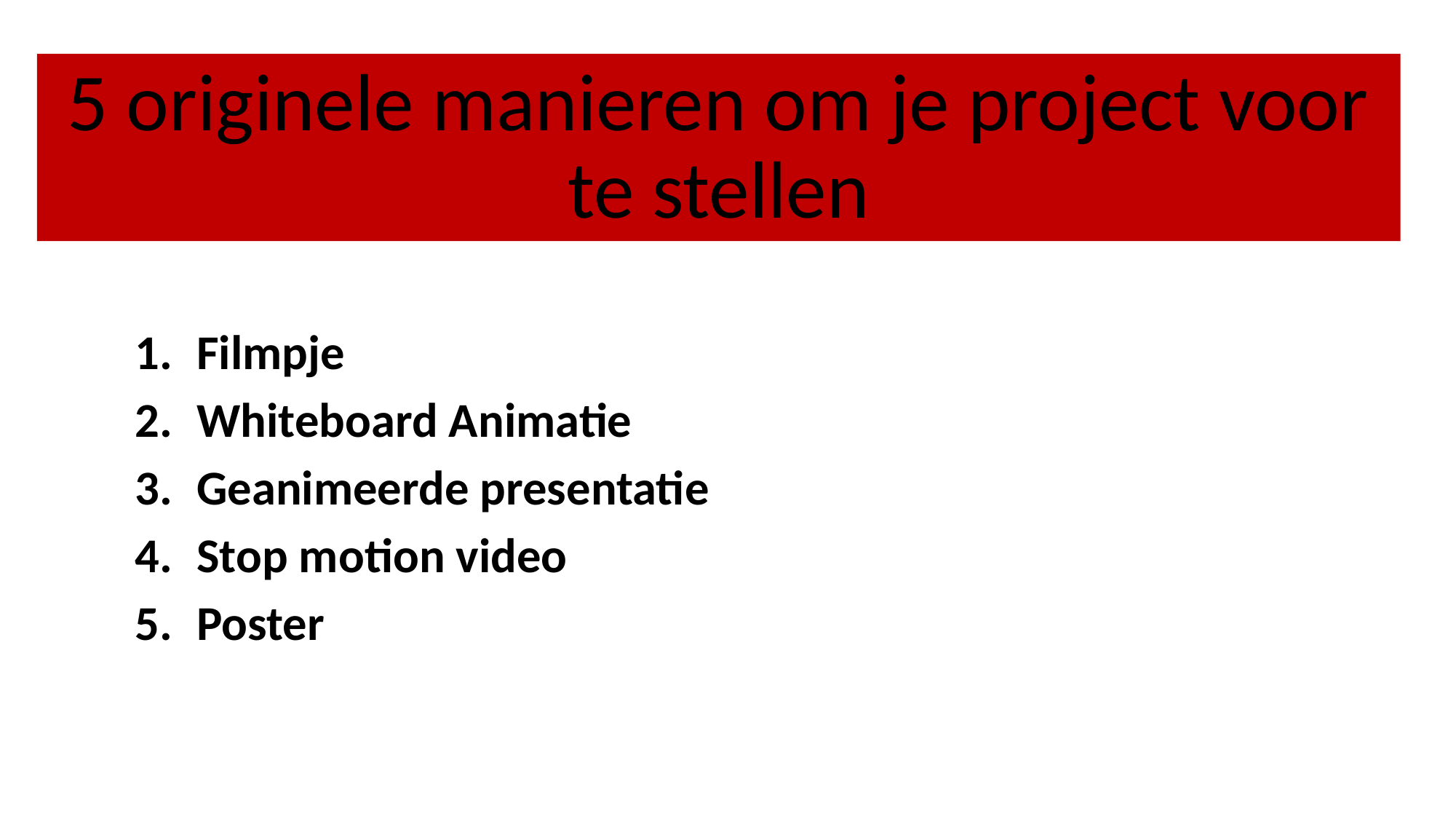

# 5 originele manieren om je project voor te stellen

Filmpje
Whiteboard Animatie
Geanimeerde presentatie
Stop motion video
Poster